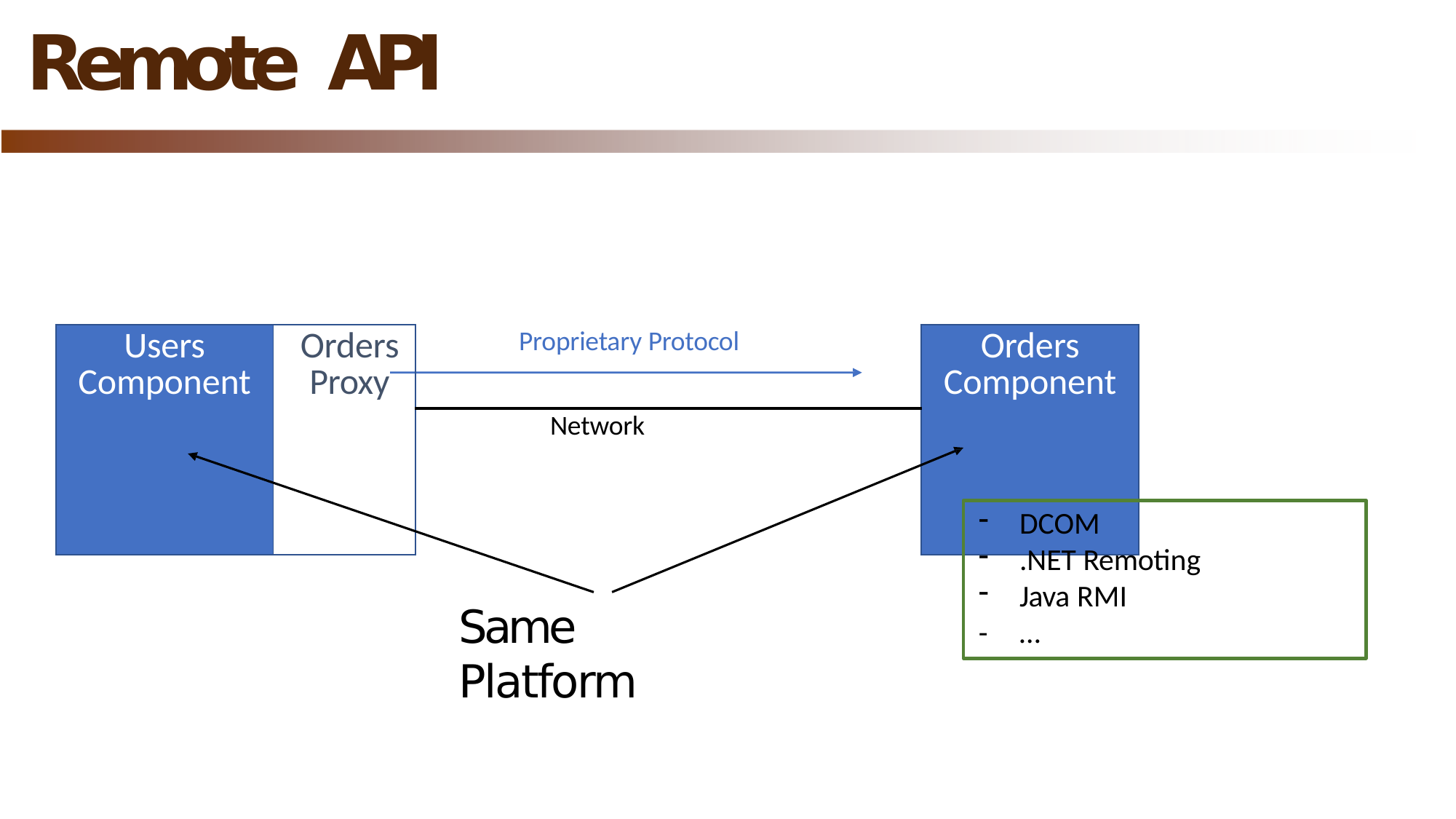

# Remote API
| Users Component | Orders Proxy | Proprietary Protocol | Orders Component |
| --- | --- | --- | --- |
|  |  | Network |  |

DCOM
.NET Remoting
Java RMI
-	…
Same Platform